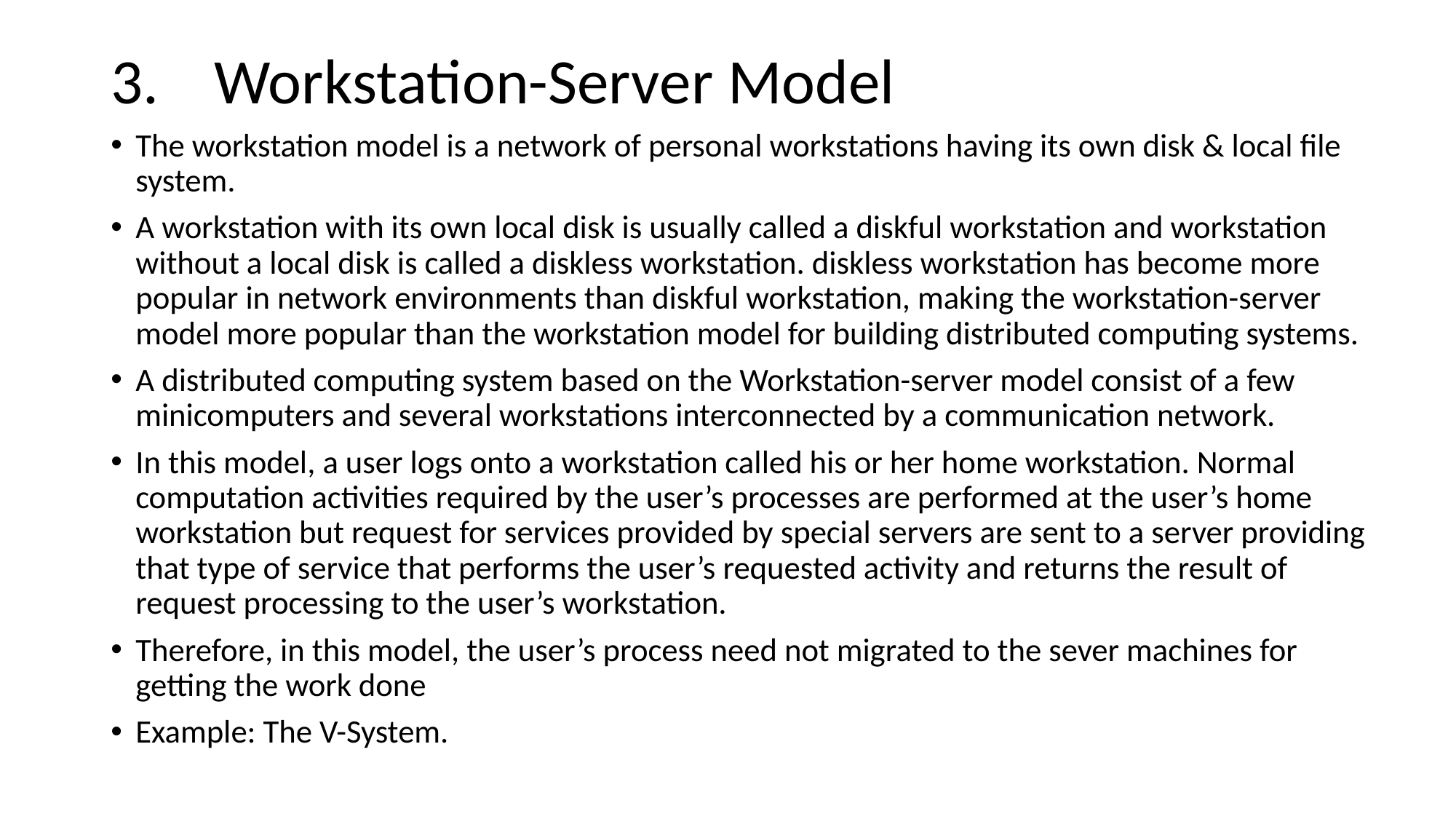

# 3.	Workstation-Server Model
The workstation model is a network of personal workstations having its own disk & local file system.
A workstation with its own local disk is usually called a diskful workstation and workstation without a local disk is called a diskless workstation. diskless workstation has become more popular in network environments than diskful workstation, making the workstation-server model more popular than the workstation model for building distributed computing systems.
A distributed computing system based on the Workstation-server model consist of a few minicomputers and several workstations interconnected by a communication network.
In this model, a user logs onto a workstation called his or her home workstation. Normal computation activities required by the user’s processes are performed at the user’s home workstation but request for services provided by special servers are sent to a server providing that type of service that performs the user’s requested activity and returns the result of request processing to the user’s workstation.
Therefore, in this model, the user’s process need not migrated to the sever machines for getting the work done
Example: The V-System.